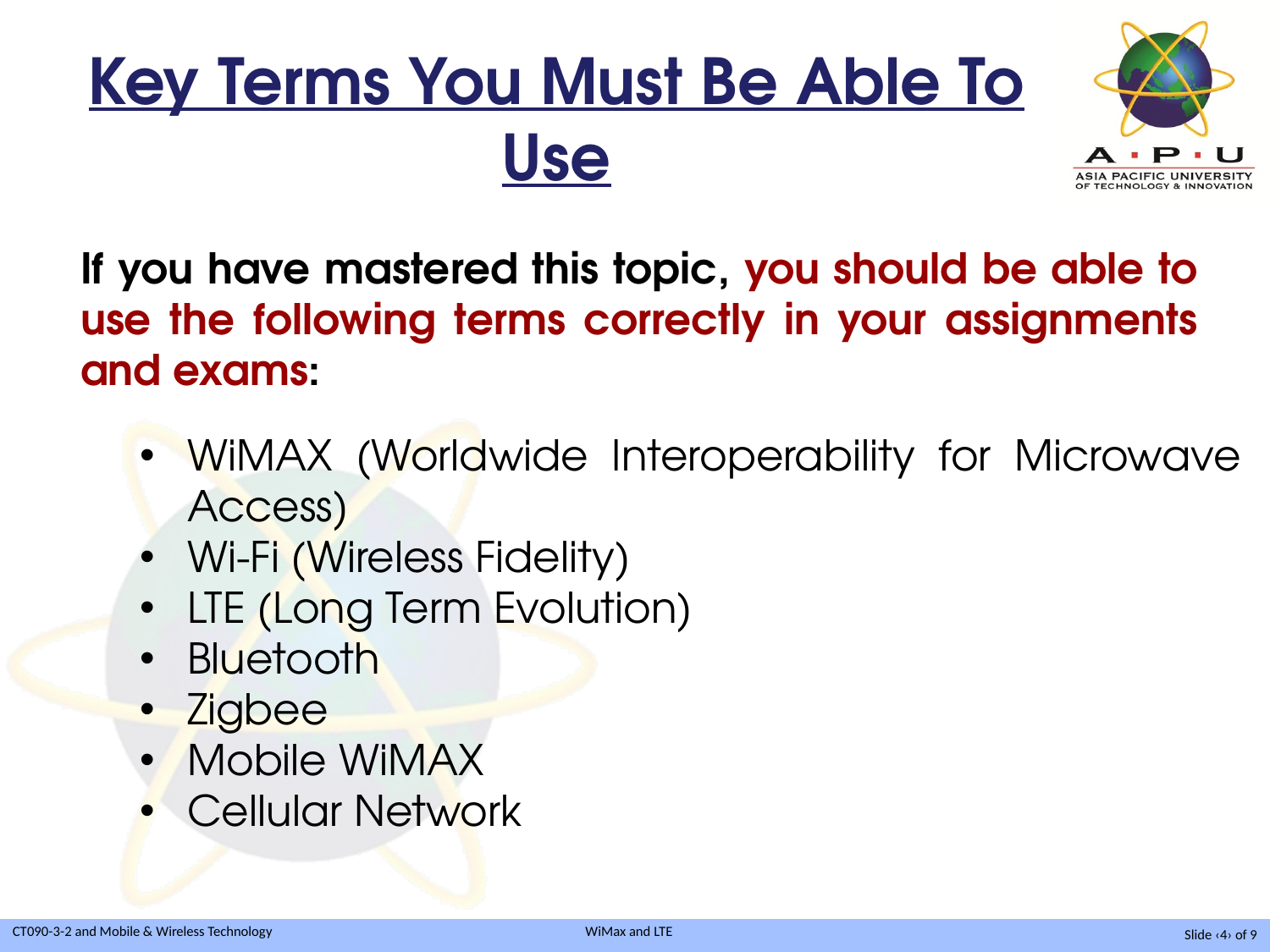

# Key Terms You Must Be Able To Use
If you have mastered this topic, you should be able to use the following terms correctly in your assignments and exams:

WiMAX (Worldwide Interoperability for Microwave Access)
Wi-Fi (Wireless Fidelity)
LTE (Long Term Evolution)
Bluetooth
Zigbee
Mobile WiMAX
Cellular Network

Slide ‹4› of 9